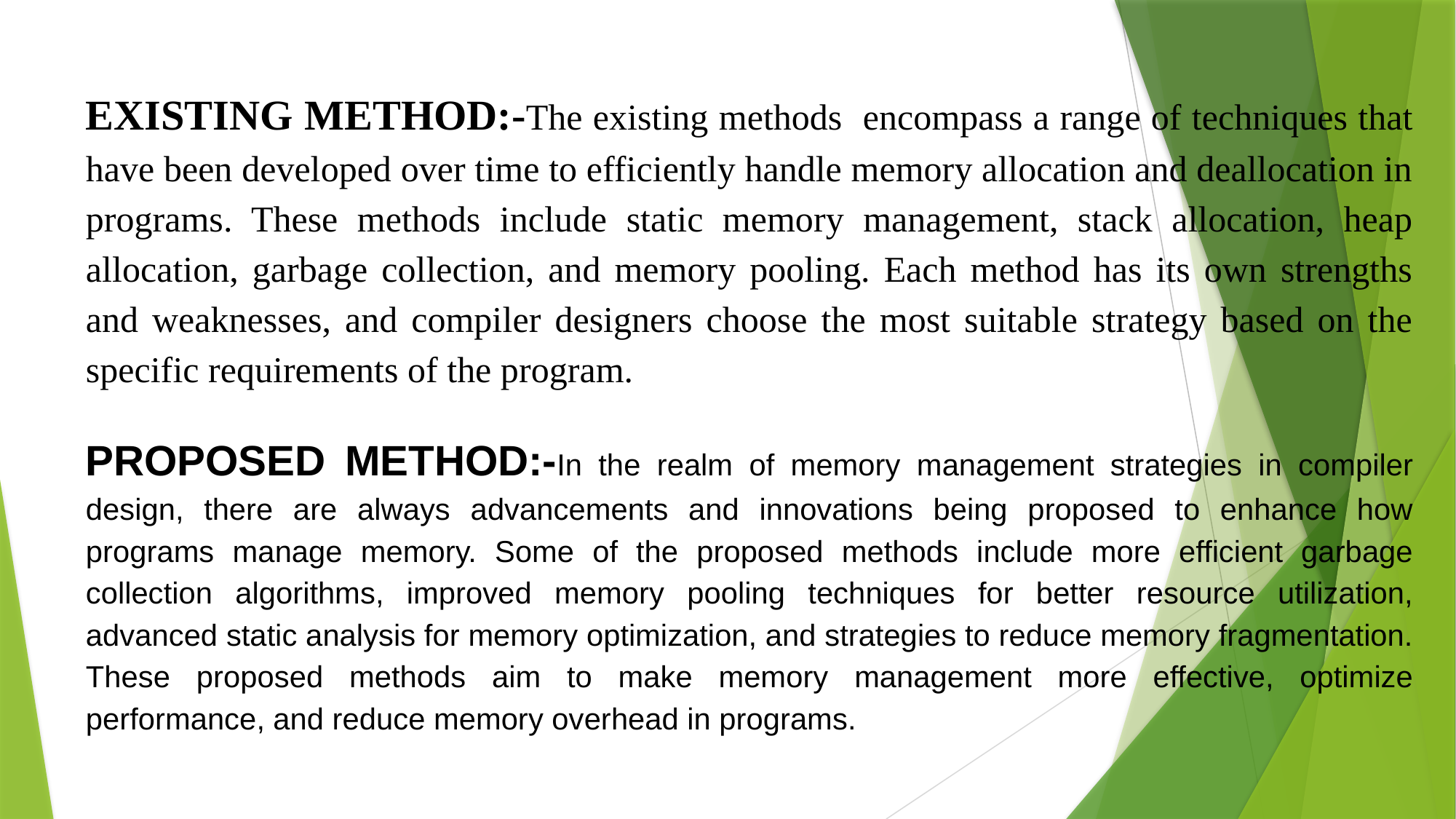

.

EXISTING METHOD:-The existing methods  encompass a range of techniques that have been developed over time to efficiently handle memory allocation and deallocation in programs. These methods include static memory management, stack allocation, heap allocation, garbage collection, and memory pooling. Each method has its own strengths and weaknesses, and compiler designers choose the most suitable strategy based on the specific requirements of the program.
PROPOSED METHOD:-In the realm of memory management strategies in compiler design, there are always advancements and innovations being proposed to enhance how programs manage memory. Some of the proposed methods include more efficient garbage collection algorithms, improved memory pooling techniques for better resource utilization, advanced static analysis for memory optimization, and strategies to reduce memory fragmentation. These proposed methods aim to make memory management more effective, optimize performance, and reduce memory overhead in programs.